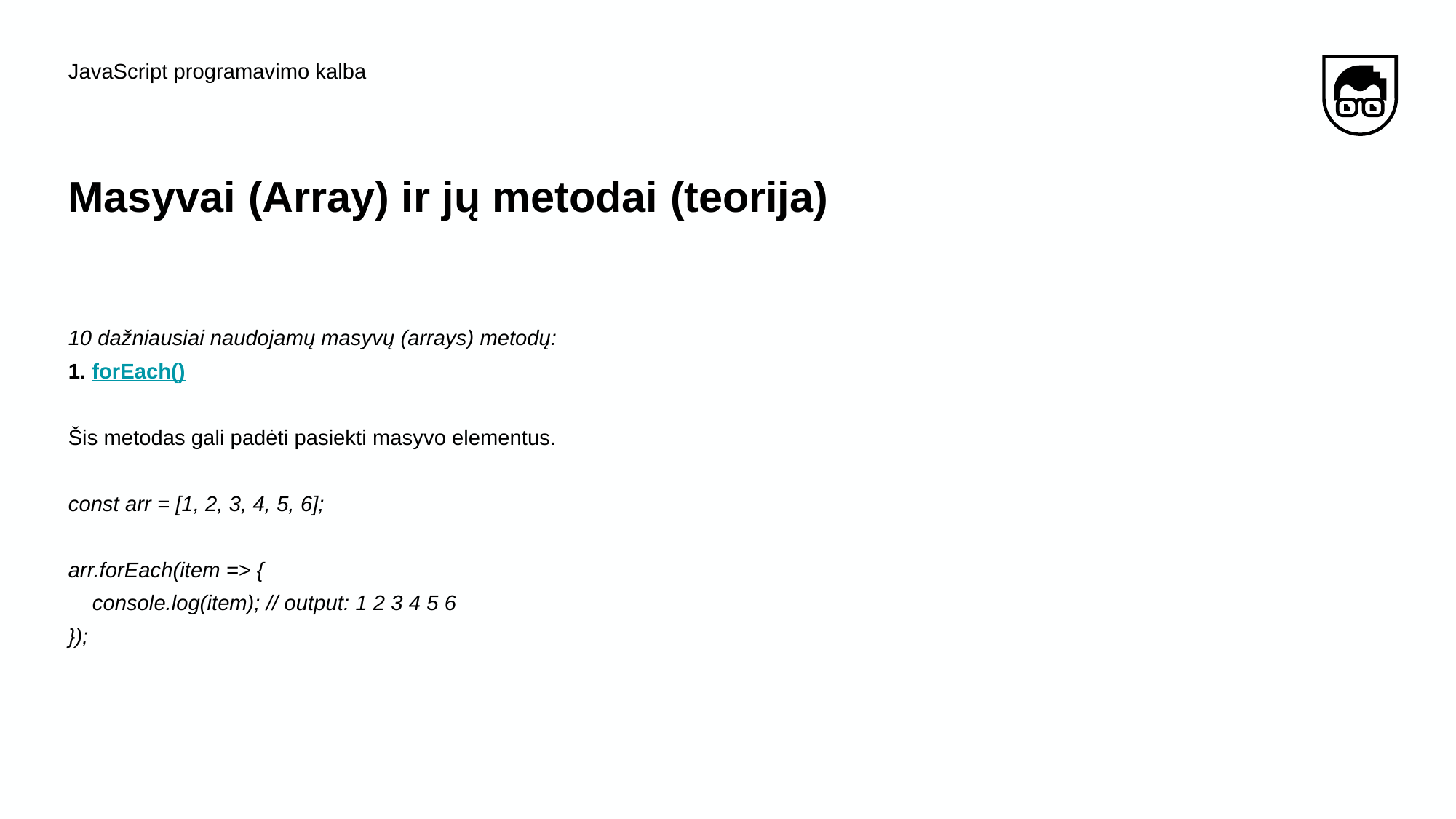

JavaScript programavimo kalba
# Masyvai​ (Array) ​ir​ ​jų​ ​metodai (teorija)
10 dažniausiai naudojamų masyvų (arrays) metodų:
1. forEach()

Šis metodas gali padėti pasiekti masyvo elementus.

const arr = [1, 2, 3, 4, 5, 6];

arr.forEach(item => {
    console.log(item); // output: 1 2 3 4 5 6
});